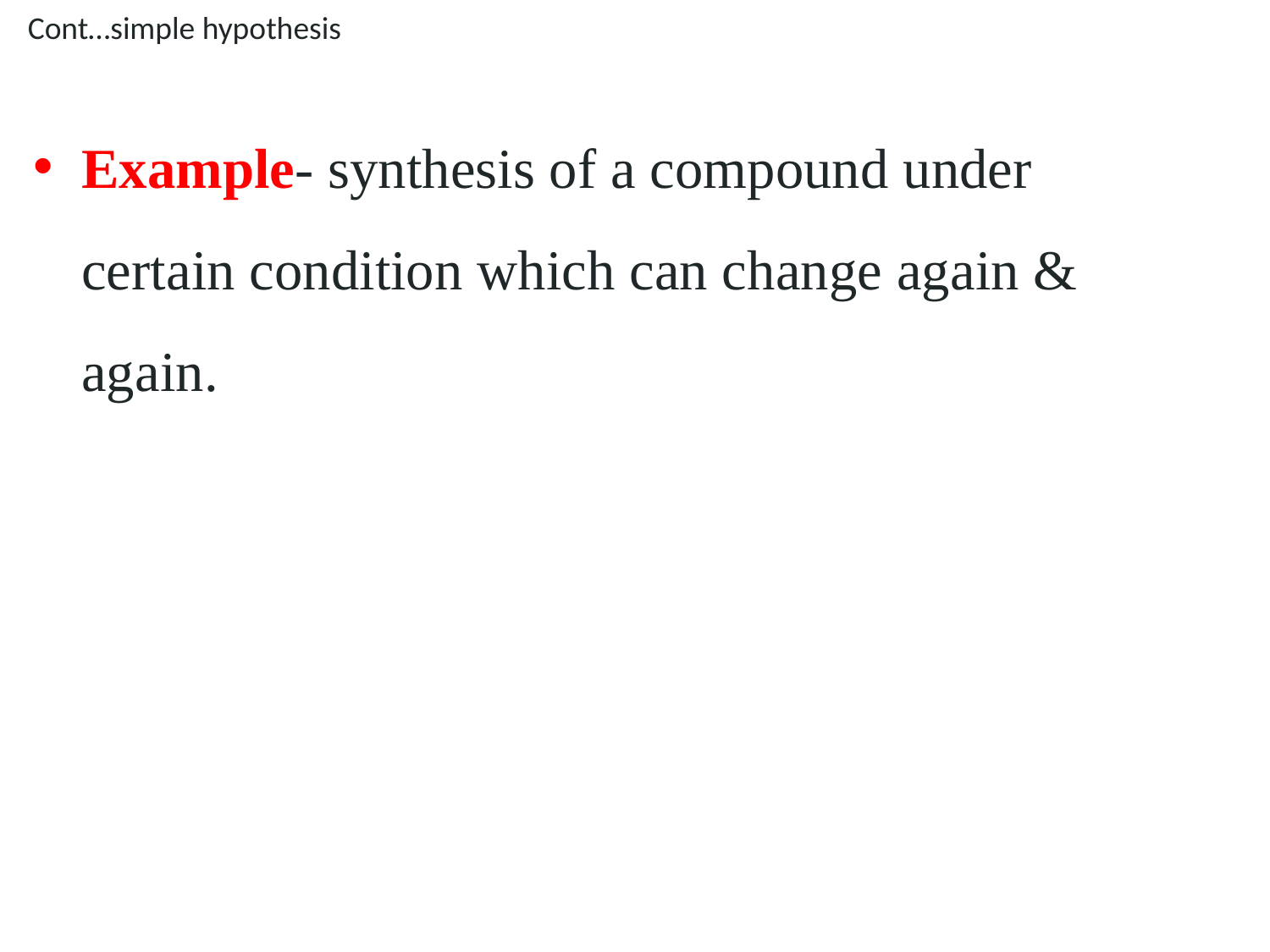

Cont…simple hypothesis
Example- synthesis of a compound under certain condition which can change again & again.